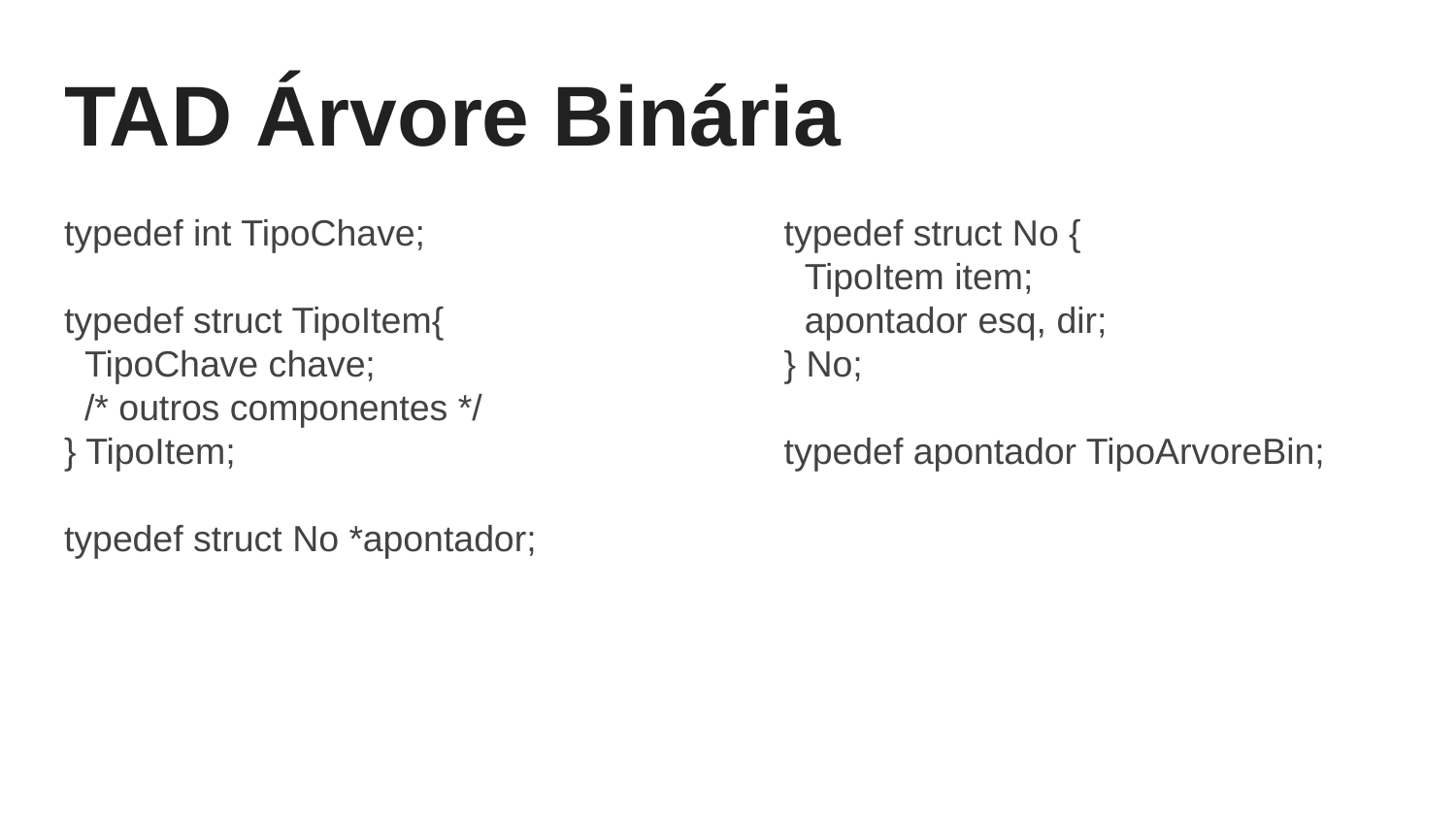

# TAD Árvore Binária
typedef int TipoChave;

typedef struct TipoItem{
  TipoChave chave;
  /* outros componentes */
} TipoItem;

typedef struct No *apontador;
typedef struct No {
  TipoItem item;
  apontador esq, dir;
} No;

typedef apontador TipoArvoreBin;